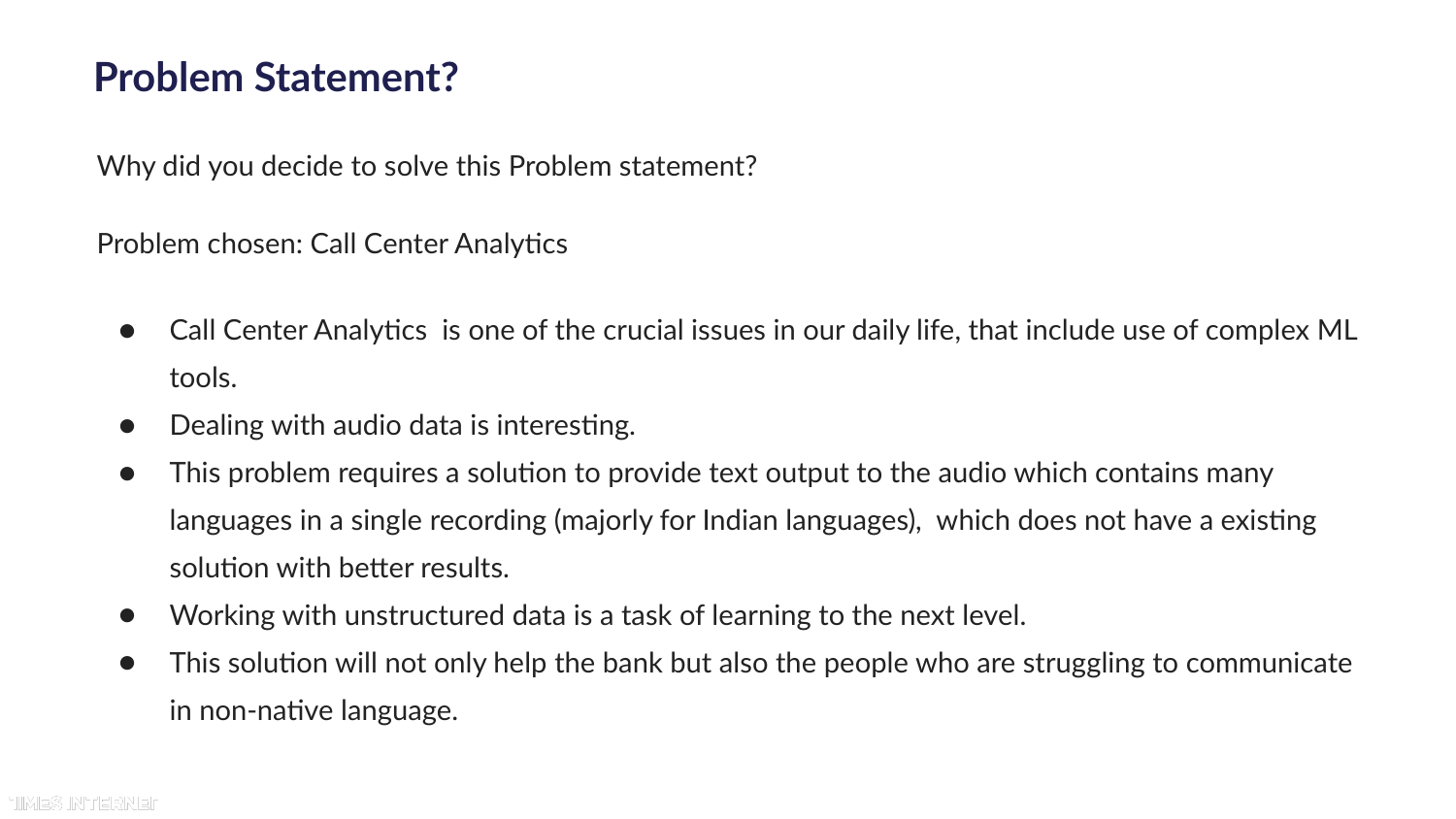

# Problem Statement?
Why did you decide to solve this Problem statement?

Problem chosen: Call Center Analytics

Call Center Analytics  is one of the crucial issues in our daily life, that include use of complex ML tools.
Dealing with audio data is interesting.
This problem requires a solution to provide text output to the audio which contains many languages in a single recording (majorly for Indian languages),  which does not have a existing solution with better results.
Working with unstructured data is a task of learning to the next level.
This solution will not only help the bank but also the people who are struggling to communicate in non-native language.